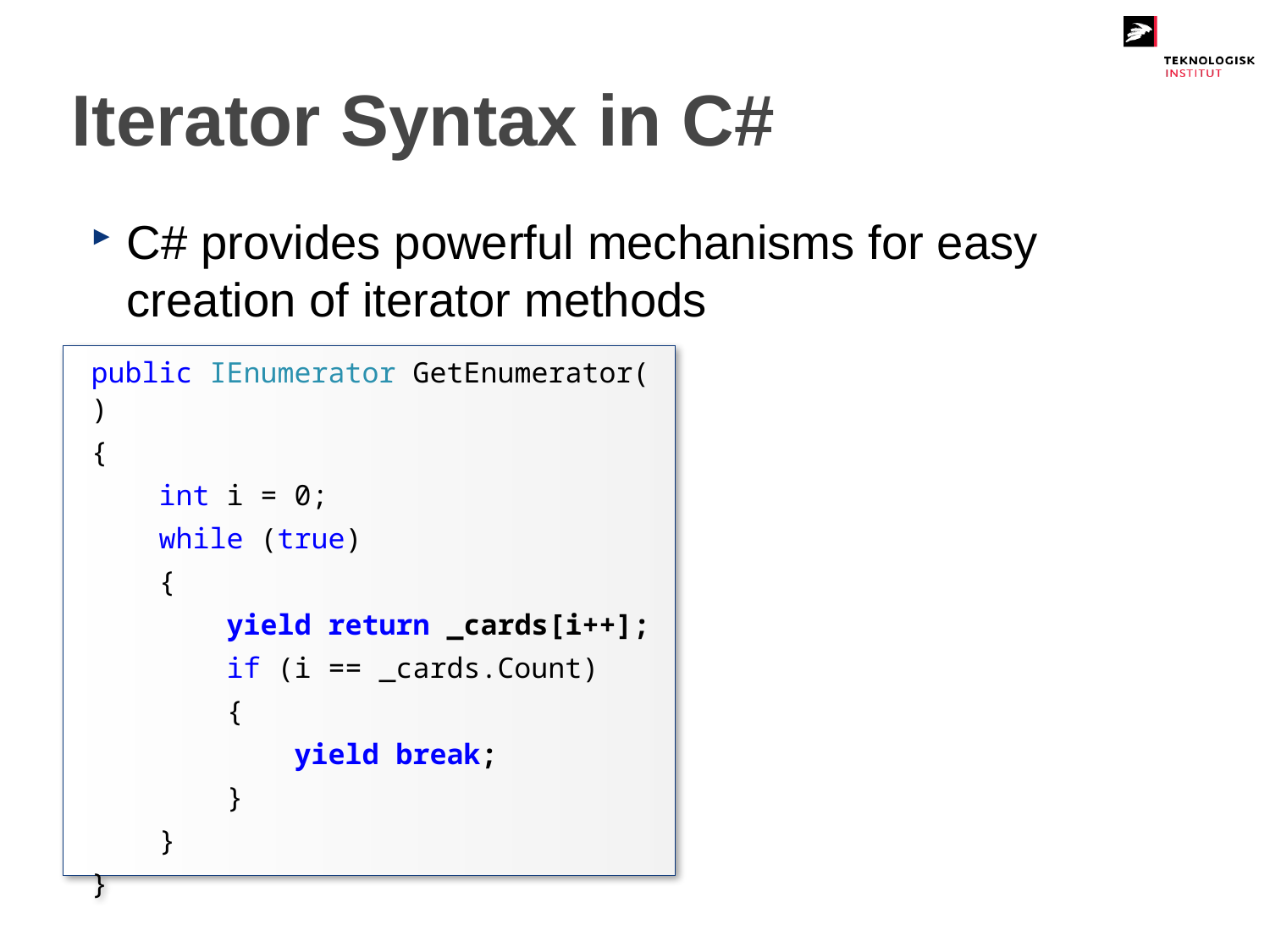

# Iterator Syntax in C#
C# provides powerful mechanisms for easy creation of iterator methods
public IEnumerator GetEnumerator()
{
    int i = 0;
    while (true)
    {
        yield return _cards[i++];
        if (i == _cards.Count)
        {
            yield break;
        }
    }
}